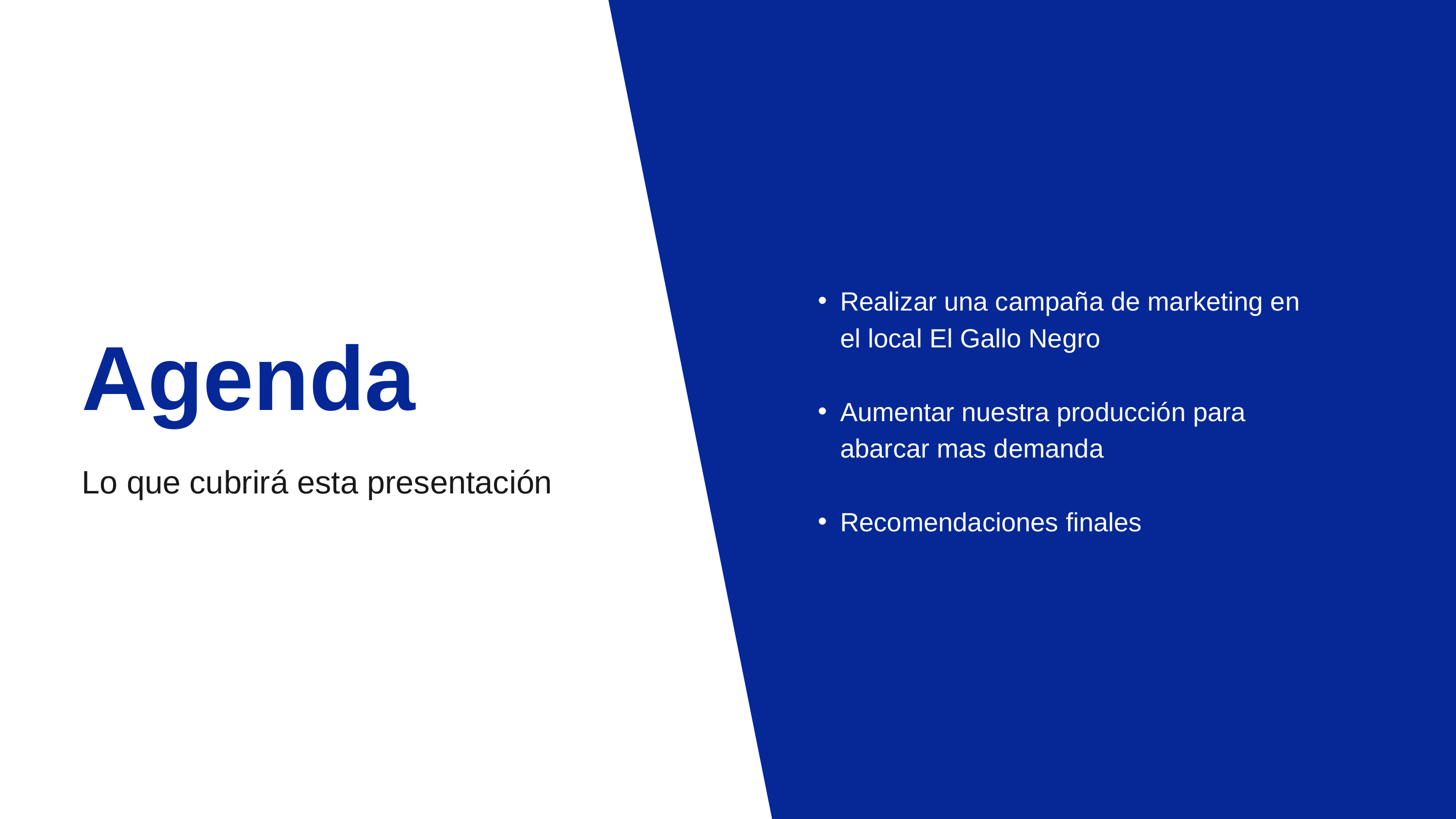

Realizar una campaña de marketing en el local El Gallo Negro

Aumentar nuestra producción para abarcar mas demanda

Recomendaciones finales
Agenda
Lo que cubrirá esta presentación